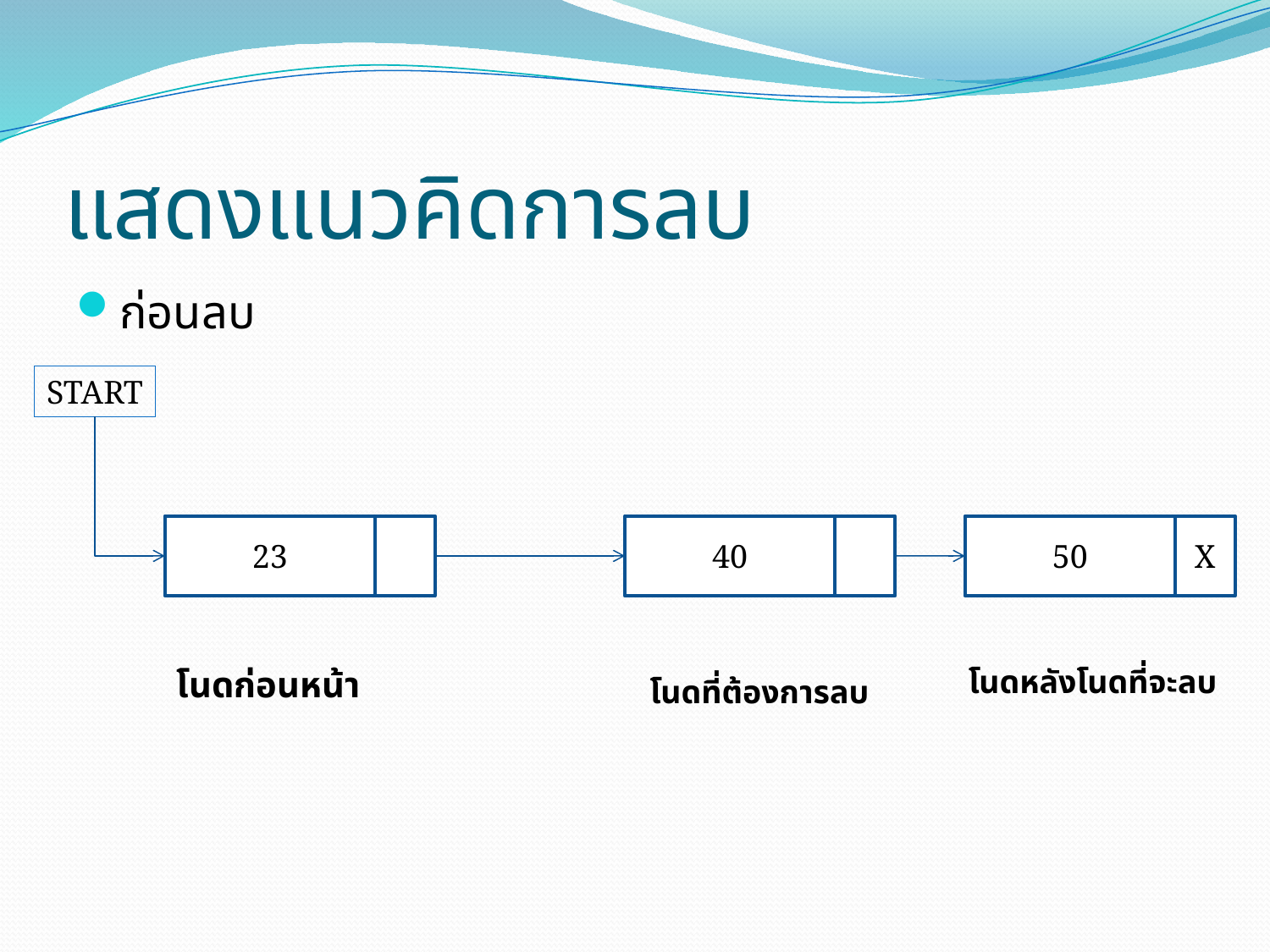

# แสดงแนวคิดการลบ
ก่อนลบ
START
23

40

50
X
โนดก่อนหน้า
โนดหลังโนดที่จะลบ
โนดที่ต้องการลบ